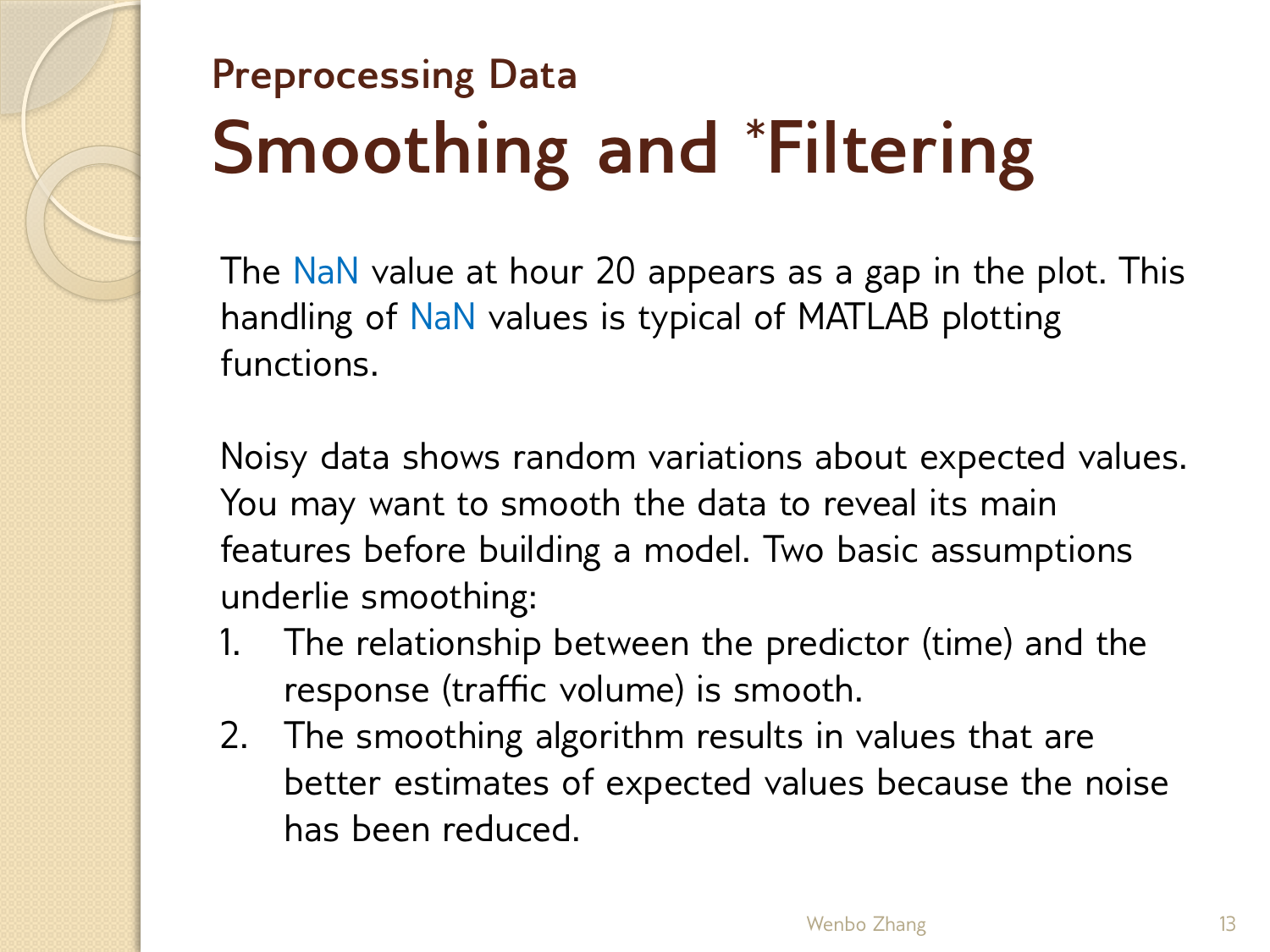

# Preprocessing Data Smoothing and *Filtering
The NaN value at hour 20 appears as a gap in the plot. This handling of NaN values is typical of MATLAB plotting functions.

Noisy data shows random variations about expected values. You may want to smooth the data to reveal its main features before building a model. Two basic assumptions underlie smoothing:
The relationship between the predictor (time) and the response (traffic volume) is smooth.
The smoothing algorithm results in values that are better estimates of expected values because the noise has been reduced.
Wenbo Zhang
13